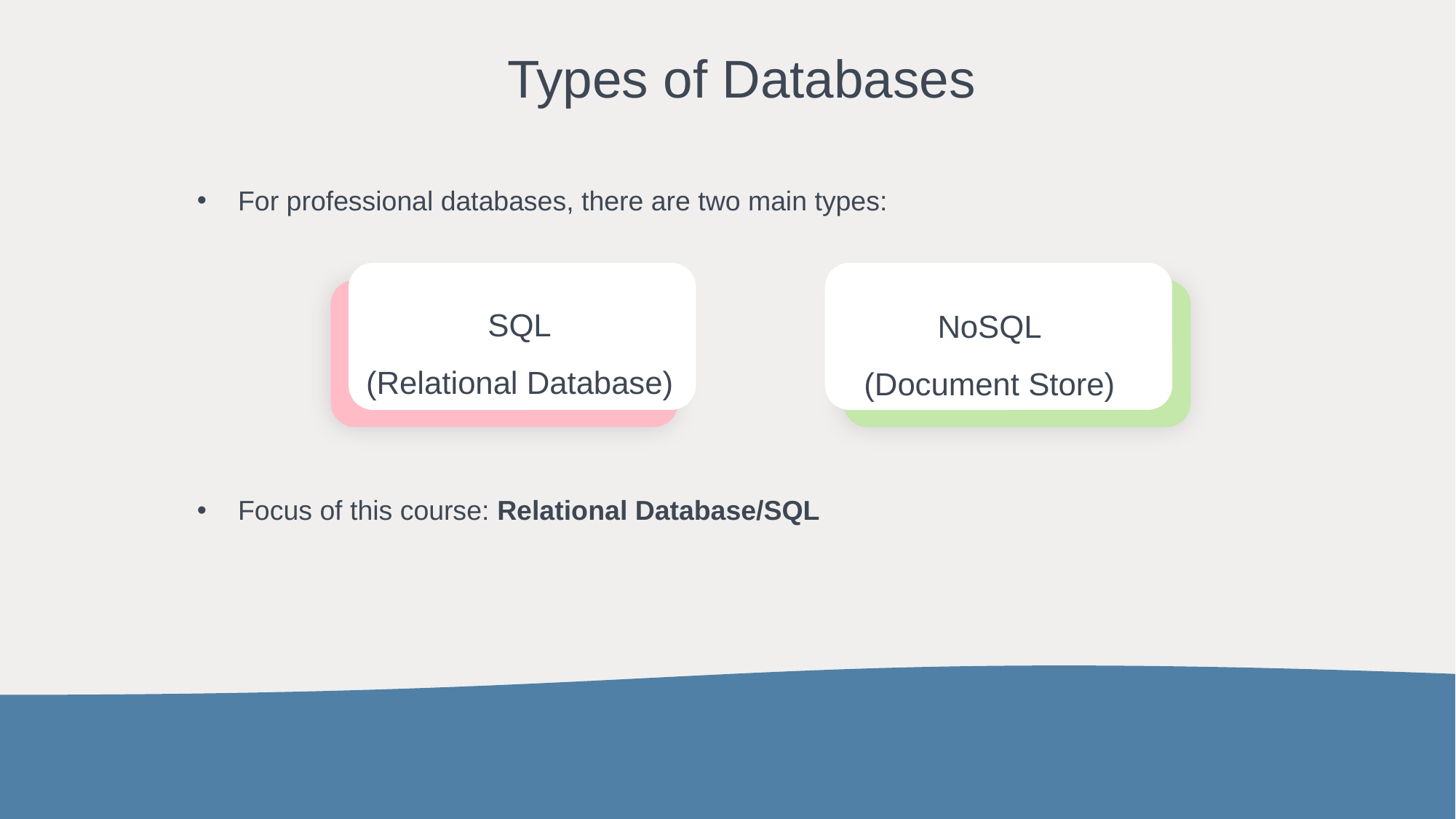

Types of Databases
For professional databases, there are two main types:

SQL
(Relational Database)
NoSQL
(Document Store)
Focus of this course: Relational Database/SQL